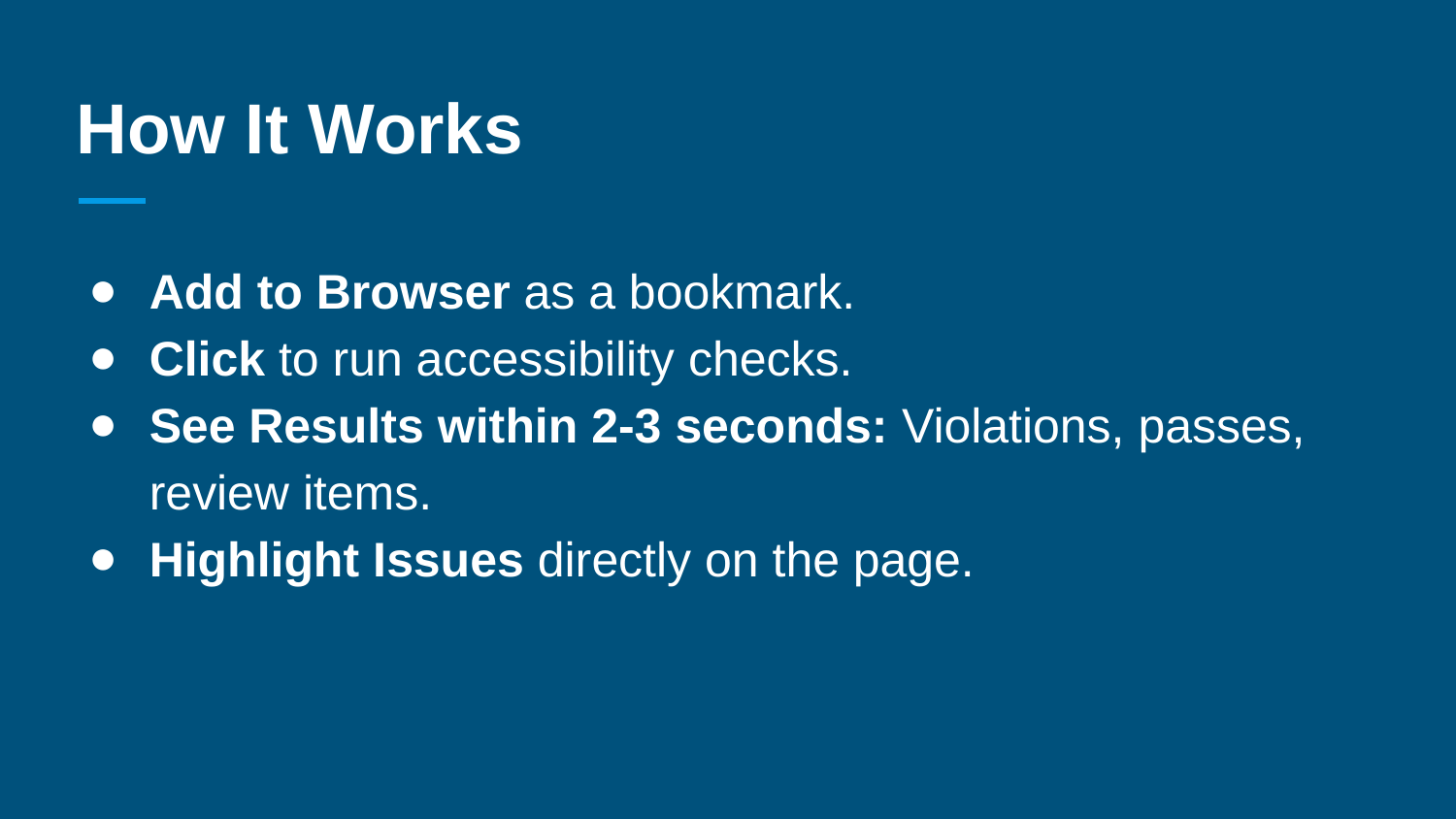

# How It Works
Add to Browser as a bookmark.
Click to run accessibility checks.
See Results within 2-3 seconds: Violations, passes, review items.
Highlight Issues directly on the page.